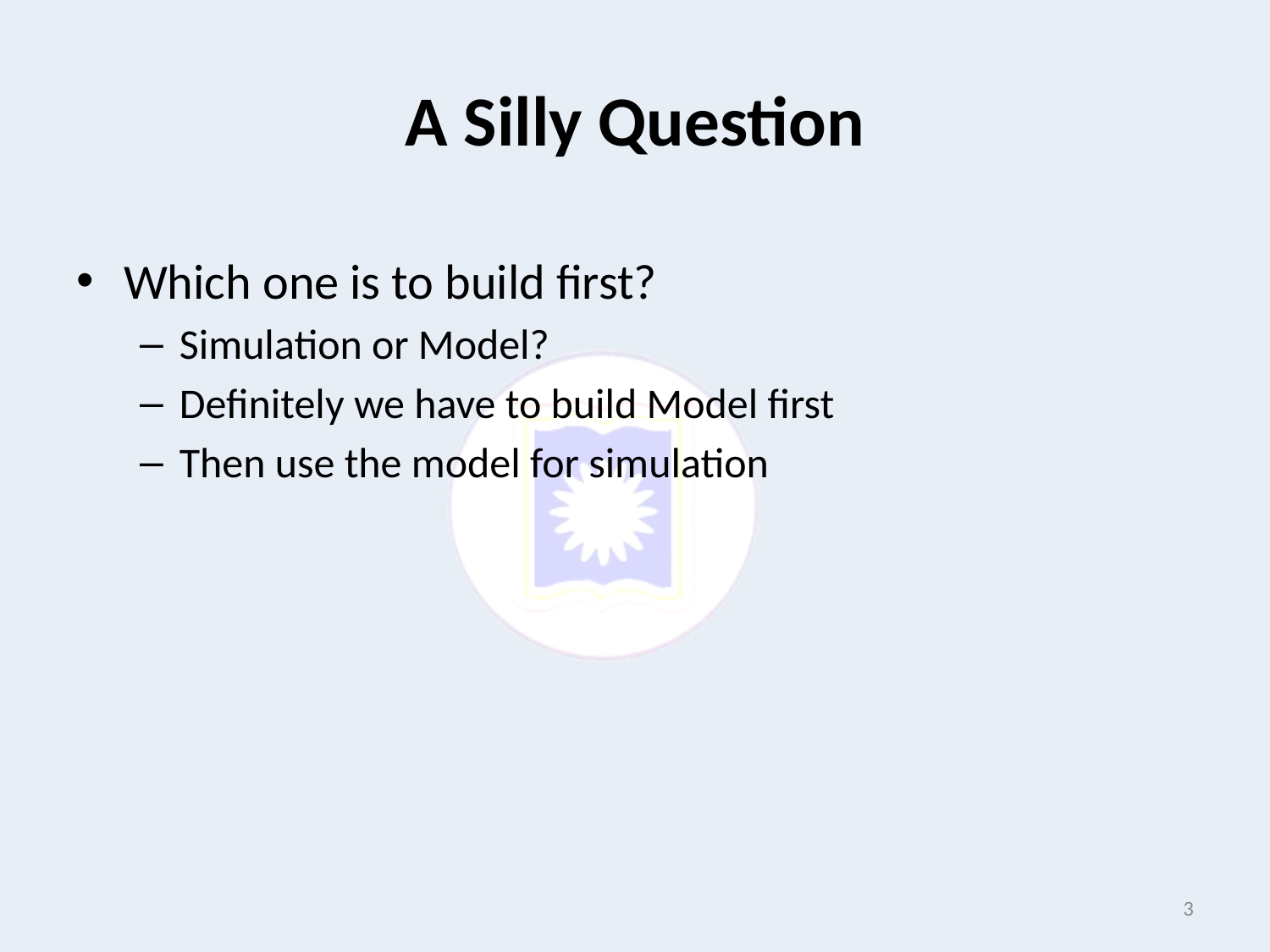

# A Silly Question
Which one is to build first?
Simulation or Model?
Definitely we have to build Model first
Then use the model for simulation
3